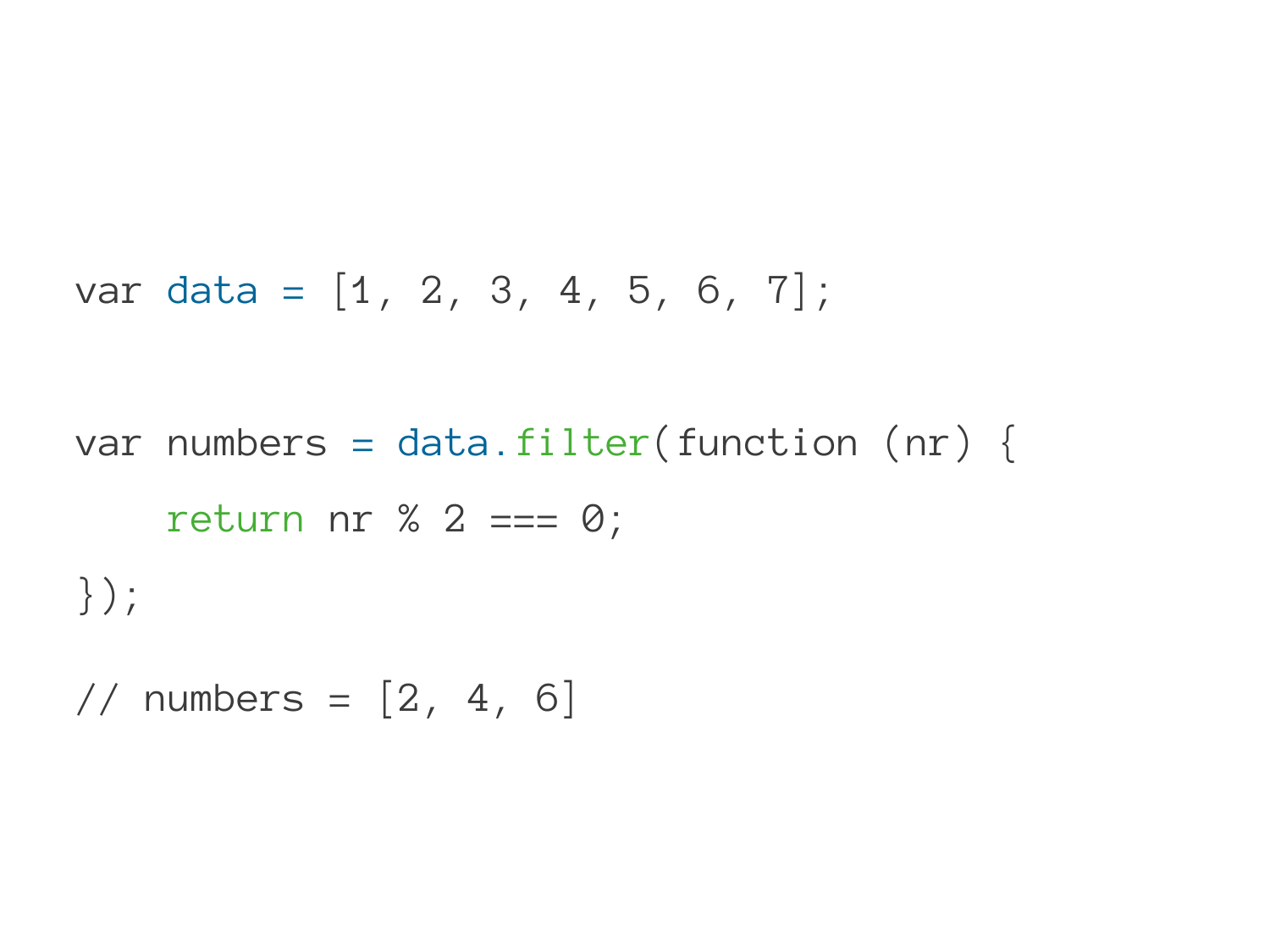

var data = [1, 2, 3, 4, 5, 6, 7];
var numbers = data.filter(function (nr) {
    return nr % 2 === 0;
});

// numbers = [2, 4, 6]
16